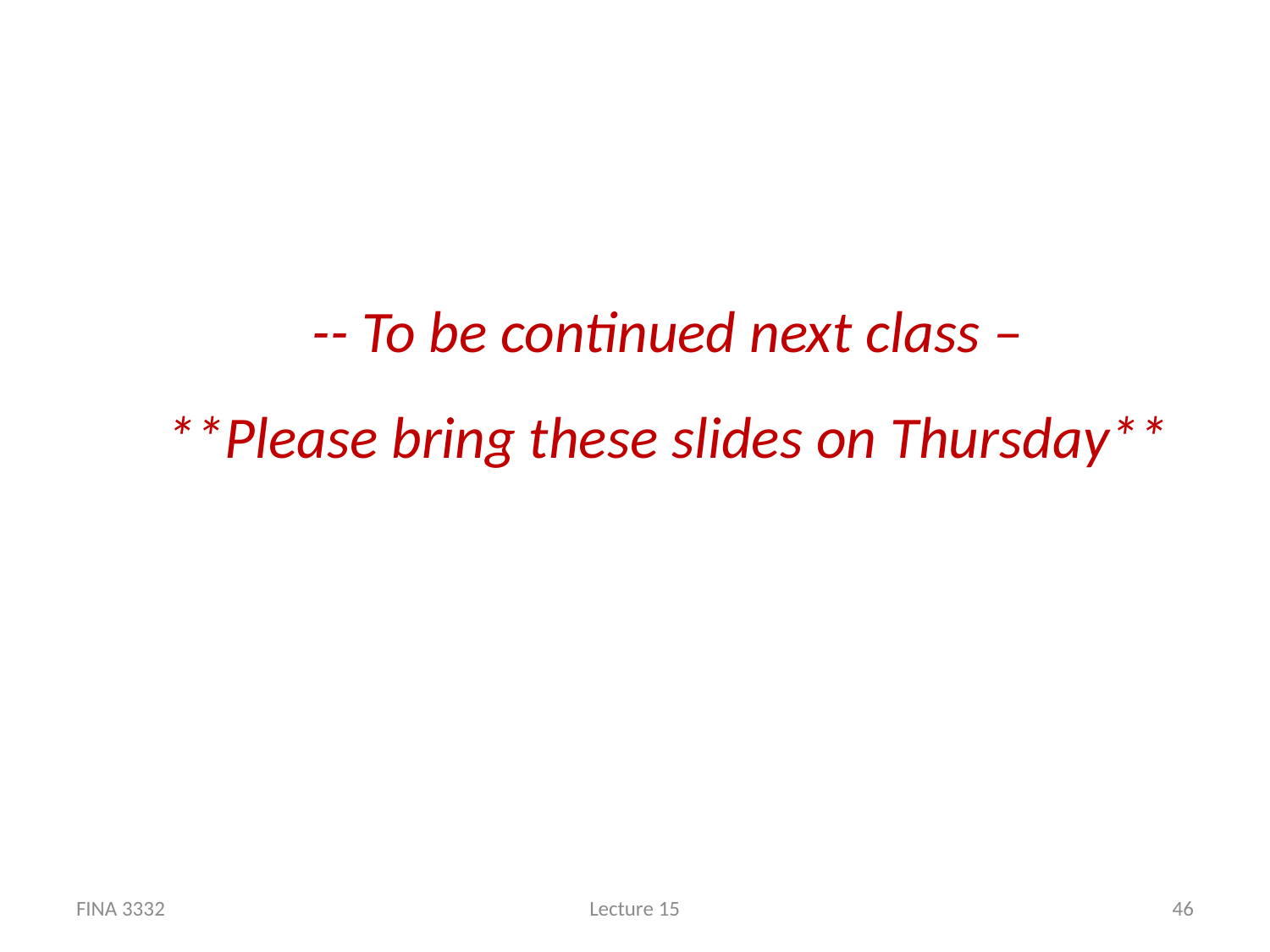

-- To be continued next class –
**Please bring these slides on Thursday**

FINA 3332
Lecture 15
46